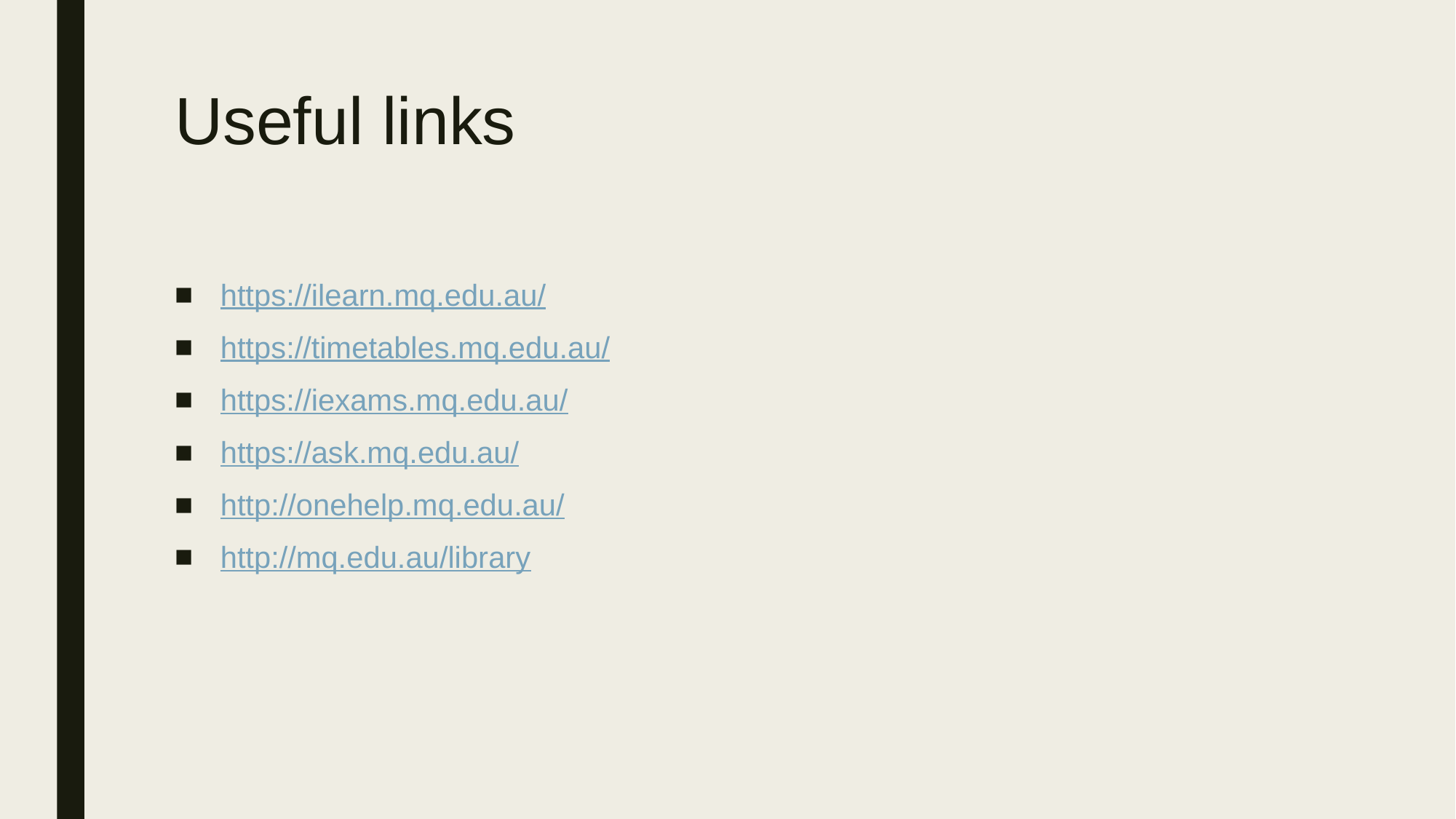

# Useful links
https://ilearn.mq.edu.au/
https://timetables.mq.edu.au/
https://iexams.mq.edu.au/
https://ask.mq.edu.au/
http://onehelp.mq.edu.au/
http://mq.edu.au/library